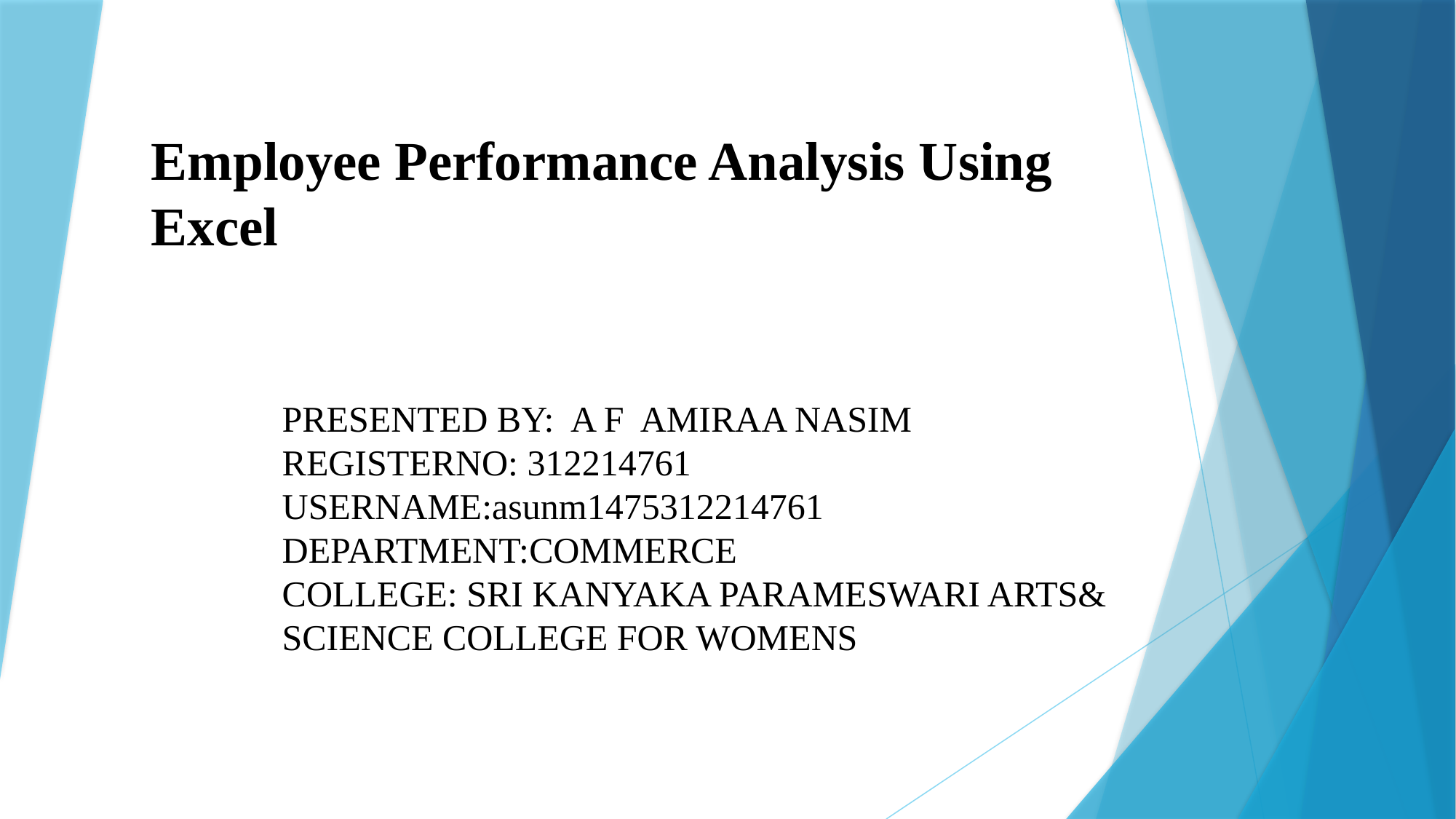

# Employee Performance Analysis Using Excel
PRESENTED BY:  A F  AMIRAA NASIM
REGISTERNO: 312214761
USERNAME:asunm1475312214761
DEPARTMENT:COMMERCE
COLLEGE: SRI KANYAKA PARAMESWARI ARTS& SCIENCE COLLEGE FOR WOMENS